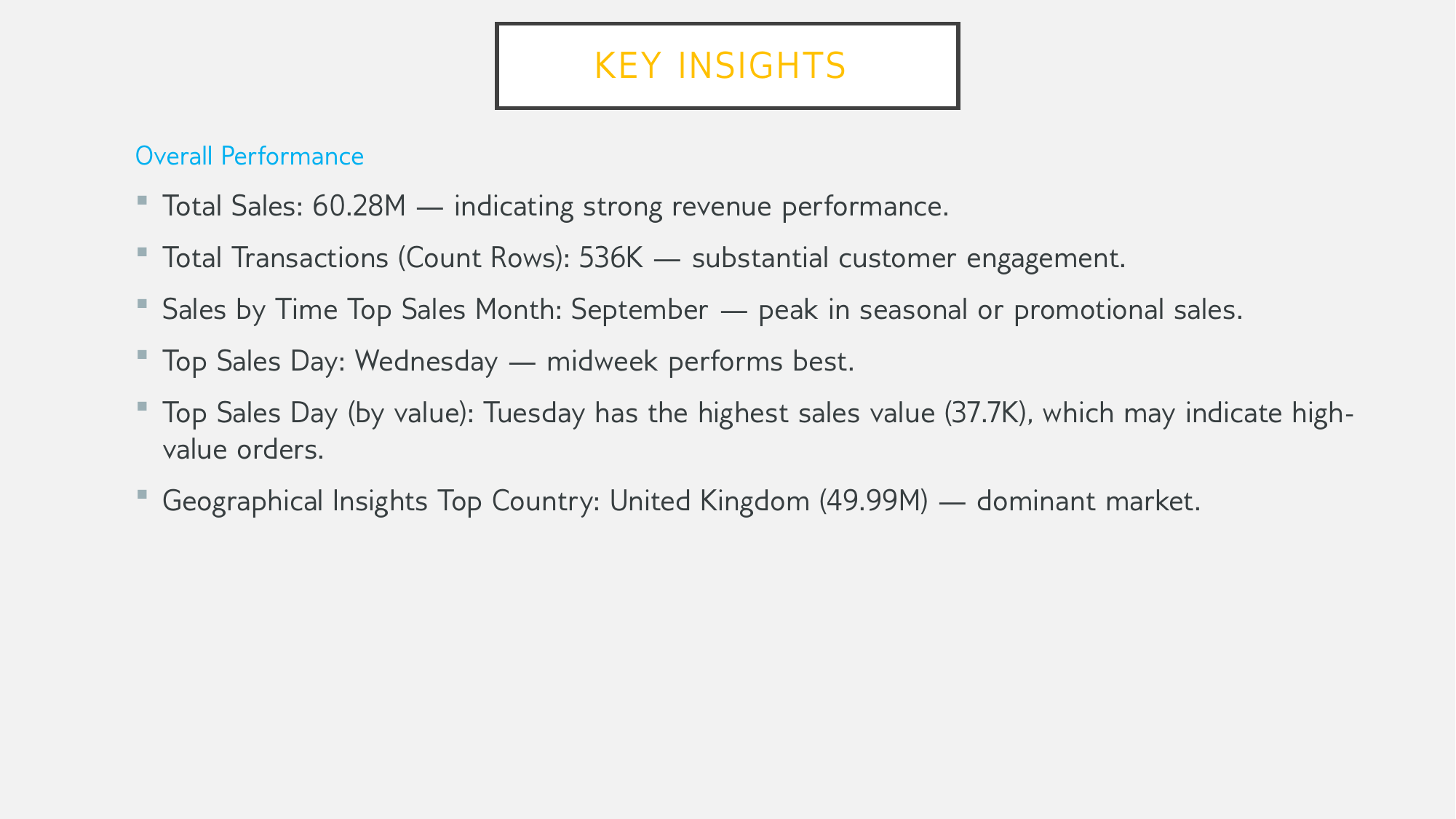

# Key Insights
Overall Performance
Total Sales: 60.28M — indicating strong revenue performance.
Total Transactions (Count Rows): 536K — substantial customer engagement.
Sales by Time Top Sales Month: September — peak in seasonal or promotional sales.
Top Sales Day: Wednesday — midweek performs best.
Top Sales Day (by value): Tuesday has the highest sales value (37.7K), which may indicate high-value orders.
Geographical Insights Top Country: United Kingdom (49.99M) — dominant market.